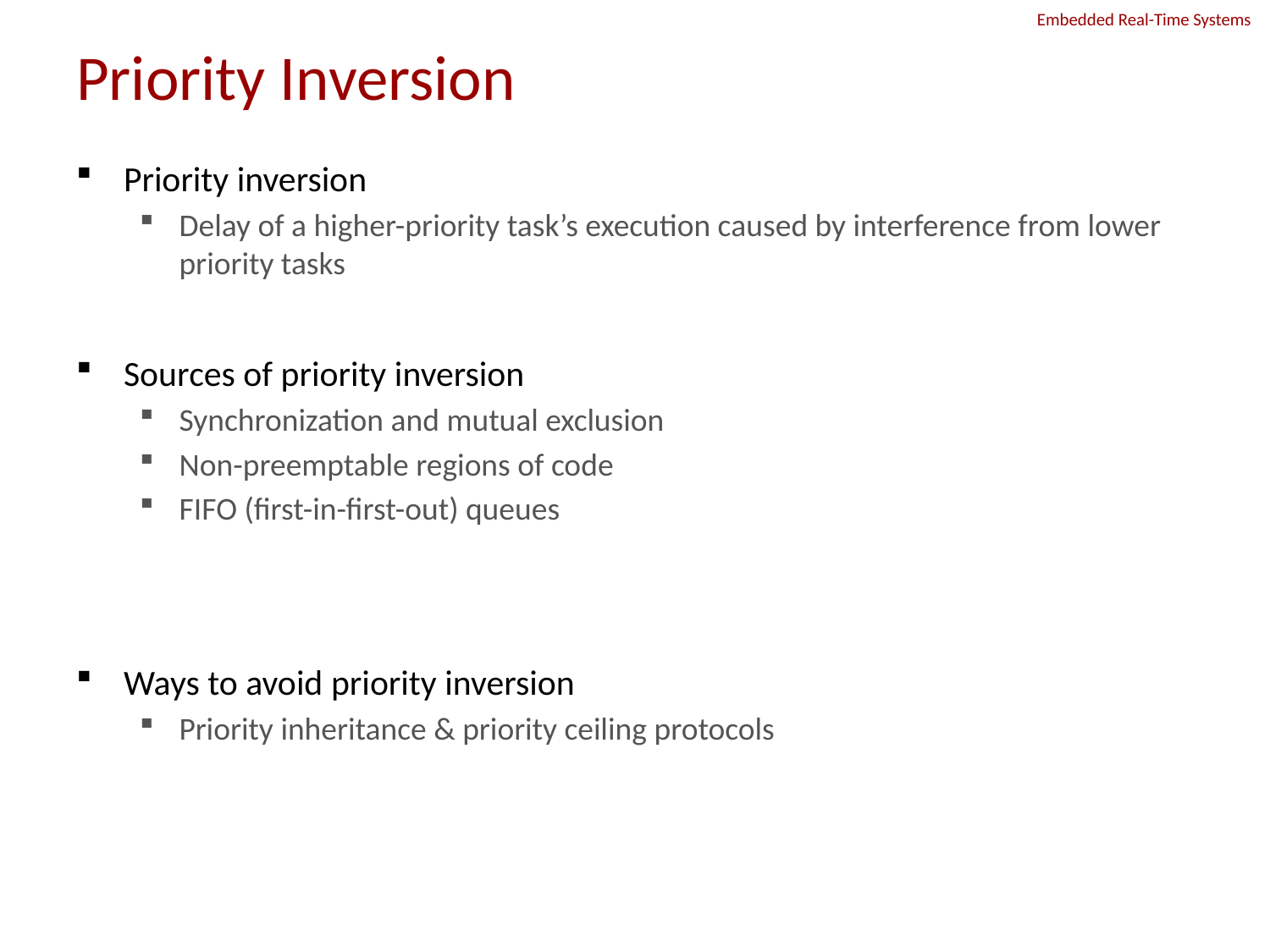

# Priority Inversion
Priority inversion
Delay of a higher-priority task’s execution caused by interference from lower priority tasks

Sources of priority inversion
Synchronization and mutual exclusion
Non-preemptable regions of code
FIFO (first-in-first-out) queues

Ways to avoid priority inversion
Priority inheritance & priority ceiling protocols